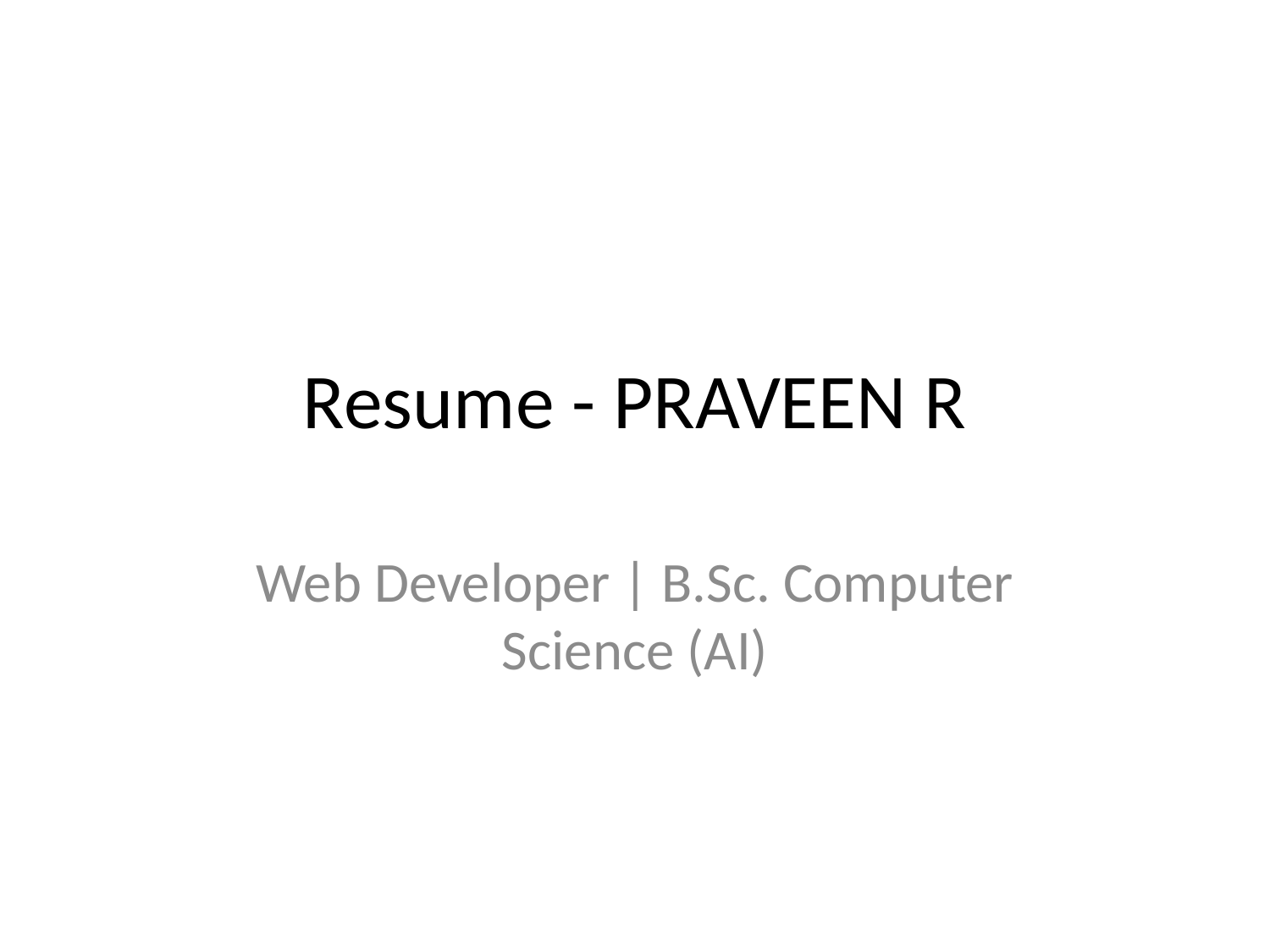

# Resume - PRAVEEN R
Web Developer | B.Sc. Computer Science (AI)